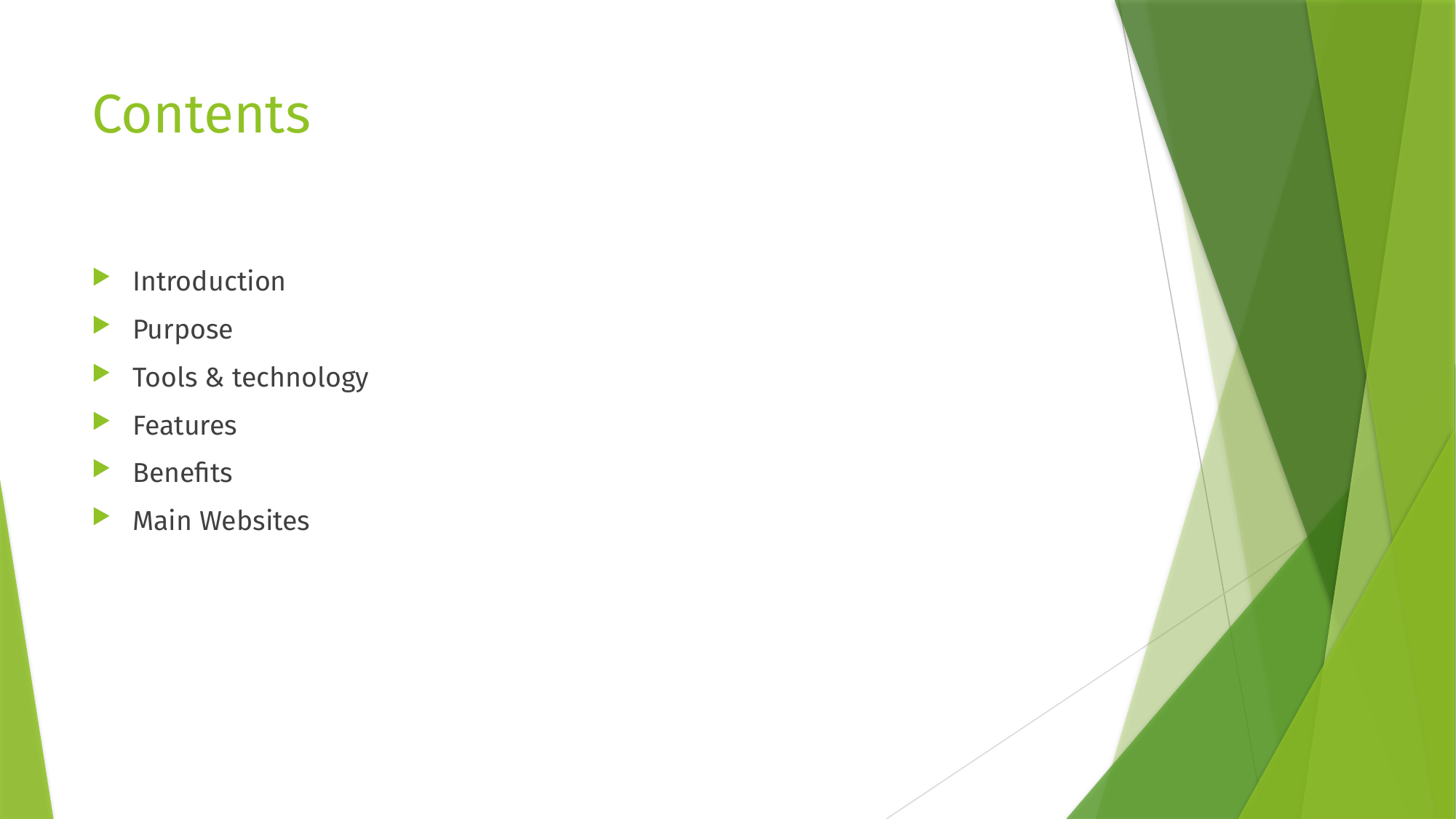

# Contents
Introduction
Purpose
Tools & technology
Features
Benefits
Main Websites